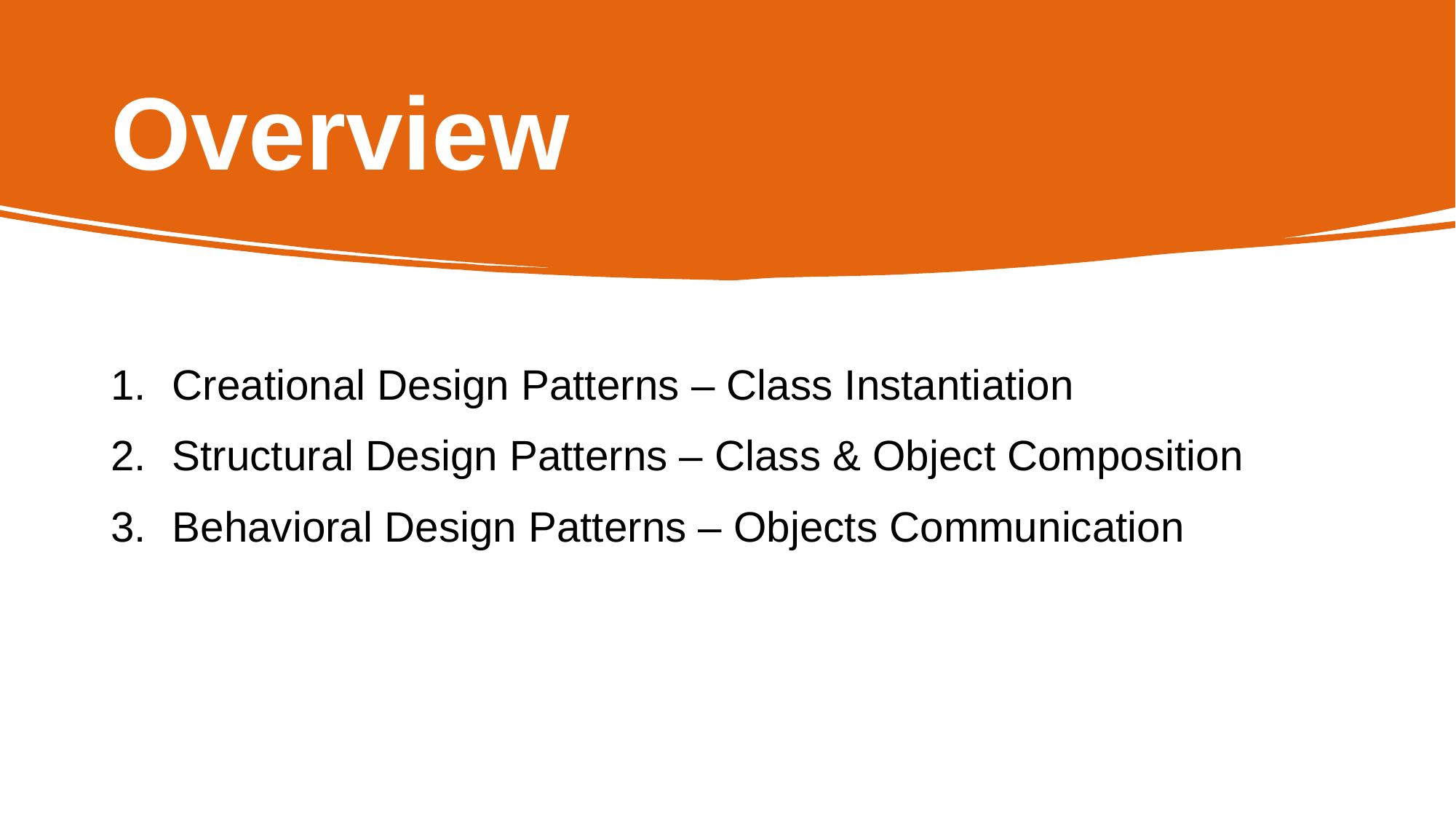

# Overview
Creational Design Patterns – Class Instantiation
Structural Design Patterns – Class & Object Composition
Behavioral Design Patterns – Objects Communication